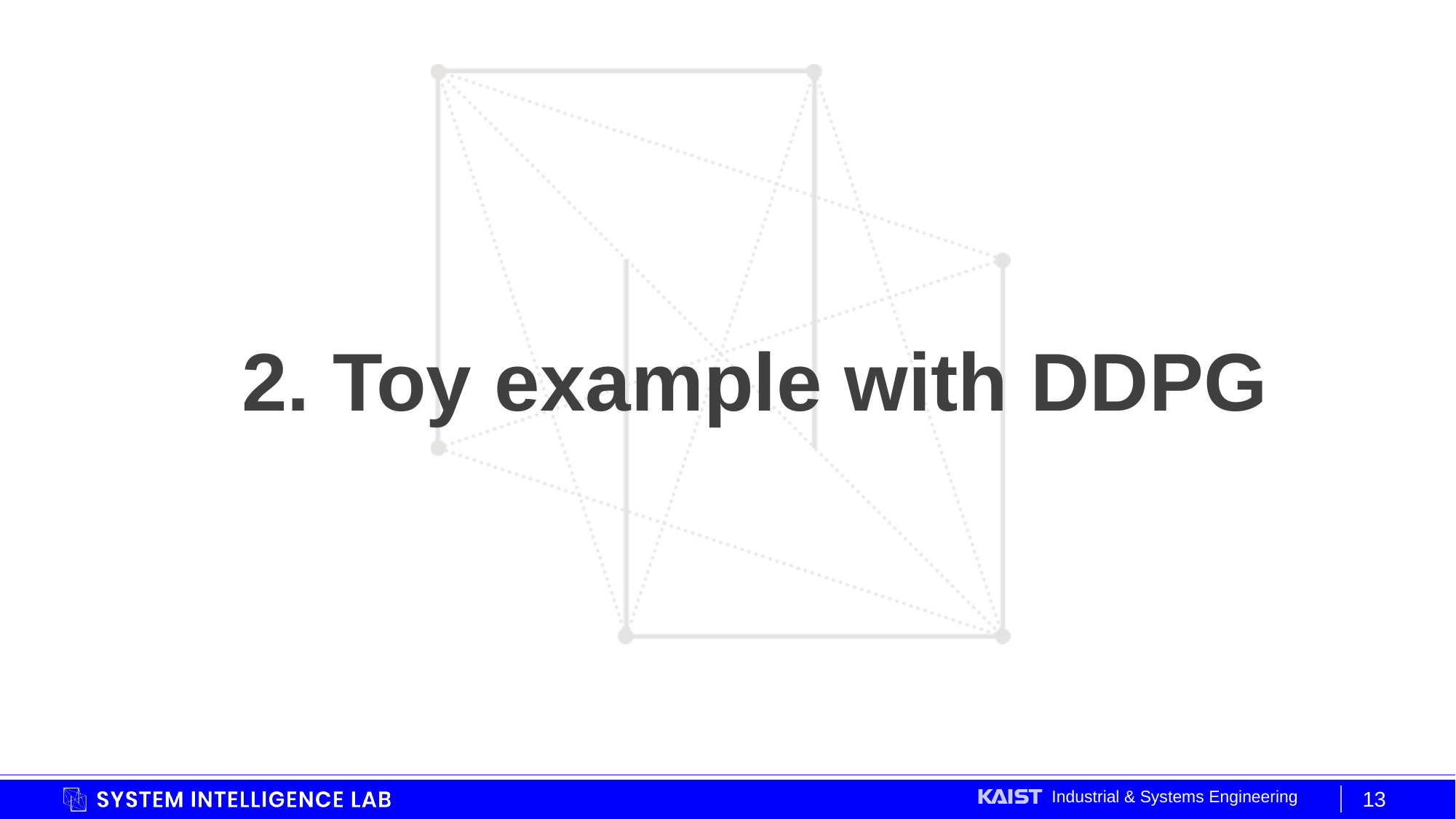

# 2. Toy example with DDPG

13